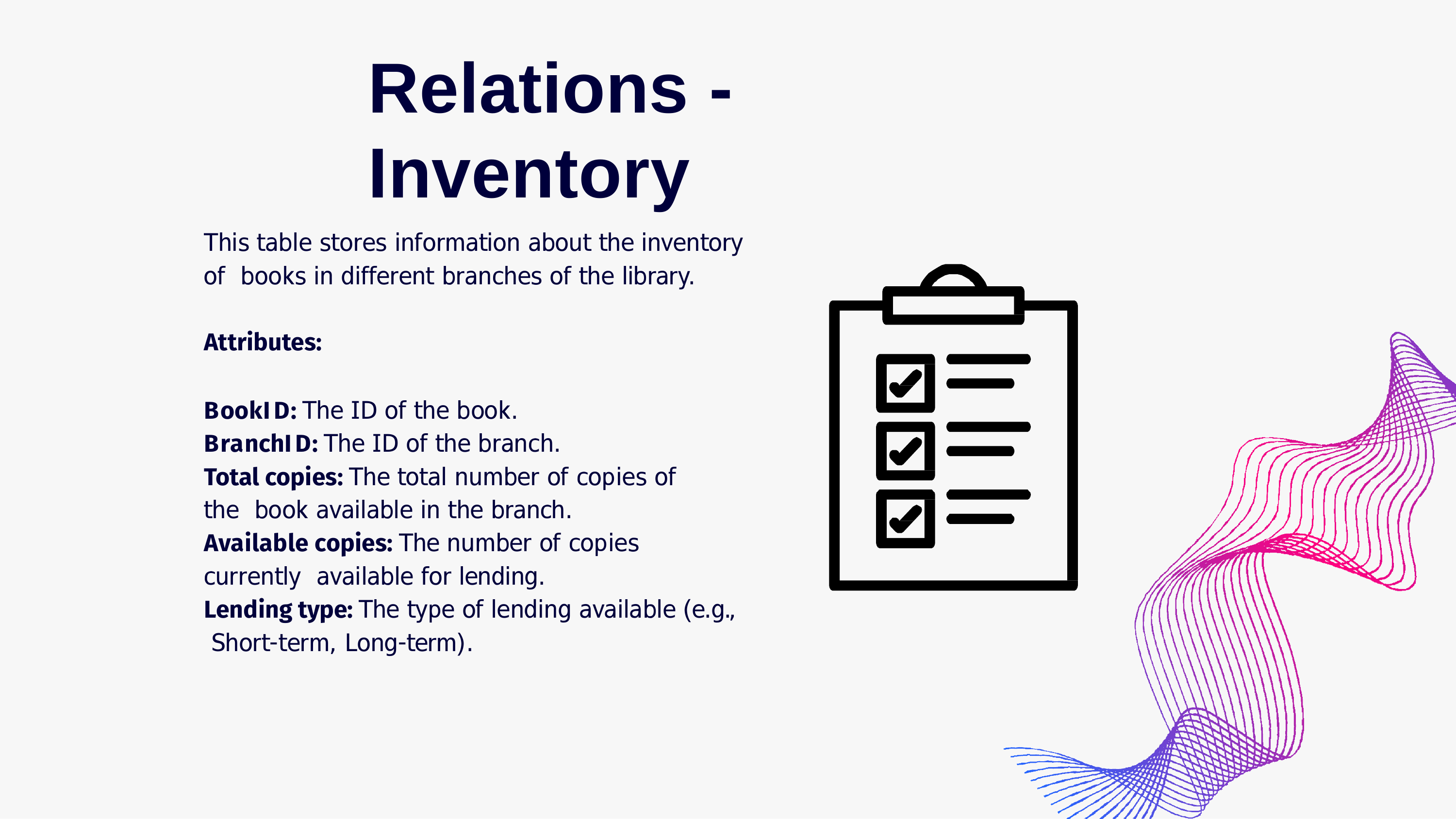

# Relations - Inventory
This table stores information about the inventory of  books in different branches of the library.

Attributes:

BookID: The ID of the book.
BranchID: The ID of the branch.
Total copies: The total number of copies of the  book available in the branch.
Available copies: The number of copies currently  available for lending.
Lending type: The type of lending available (e.g.,  Short-term, Long-term).